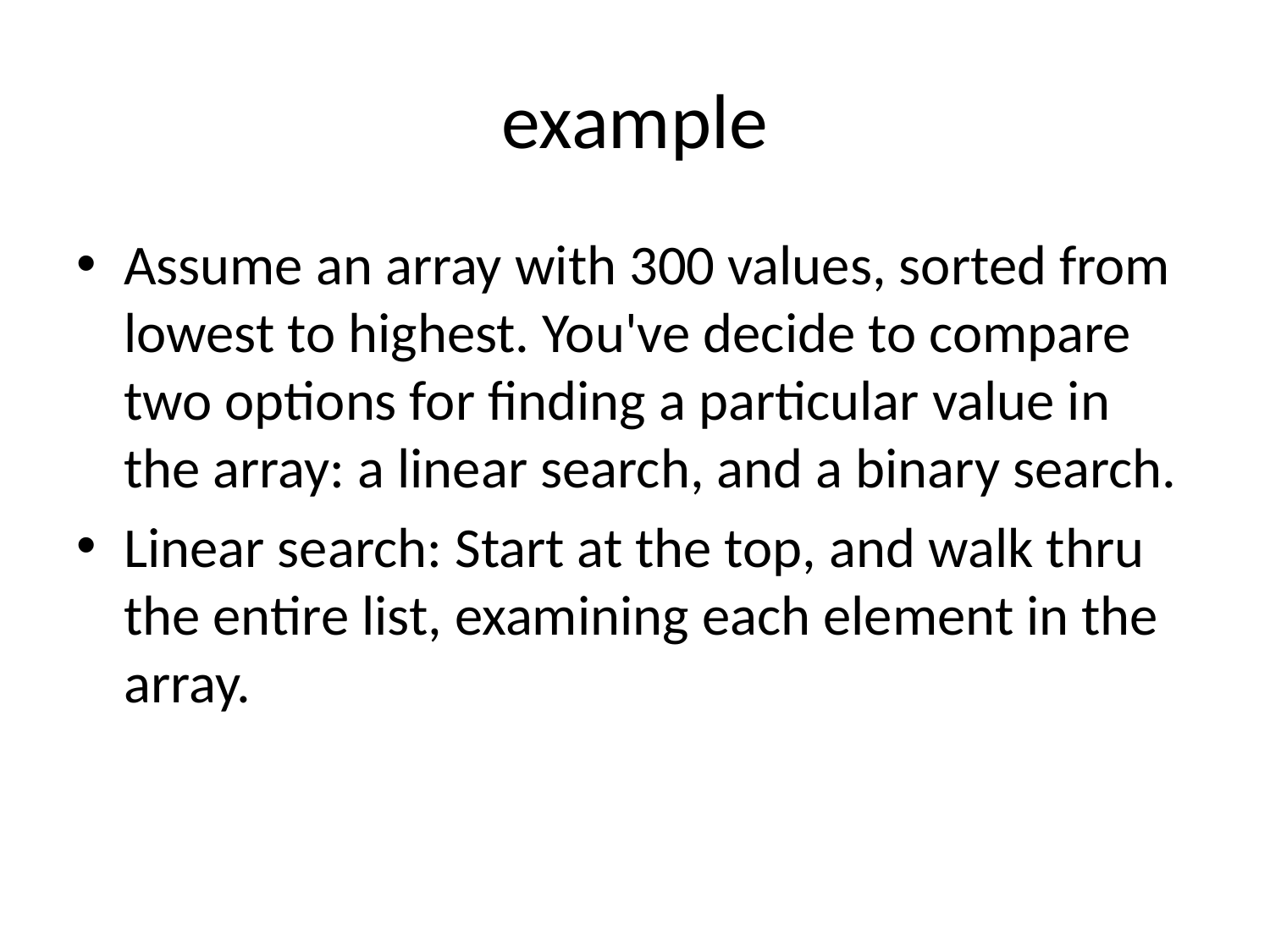

# example
Assume an array with 300 values, sorted from lowest to highest. You've decide to compare two options for finding a particular value in the array: a linear search, and a binary search.
Linear search: Start at the top, and walk thru the entire list, examining each element in the array.